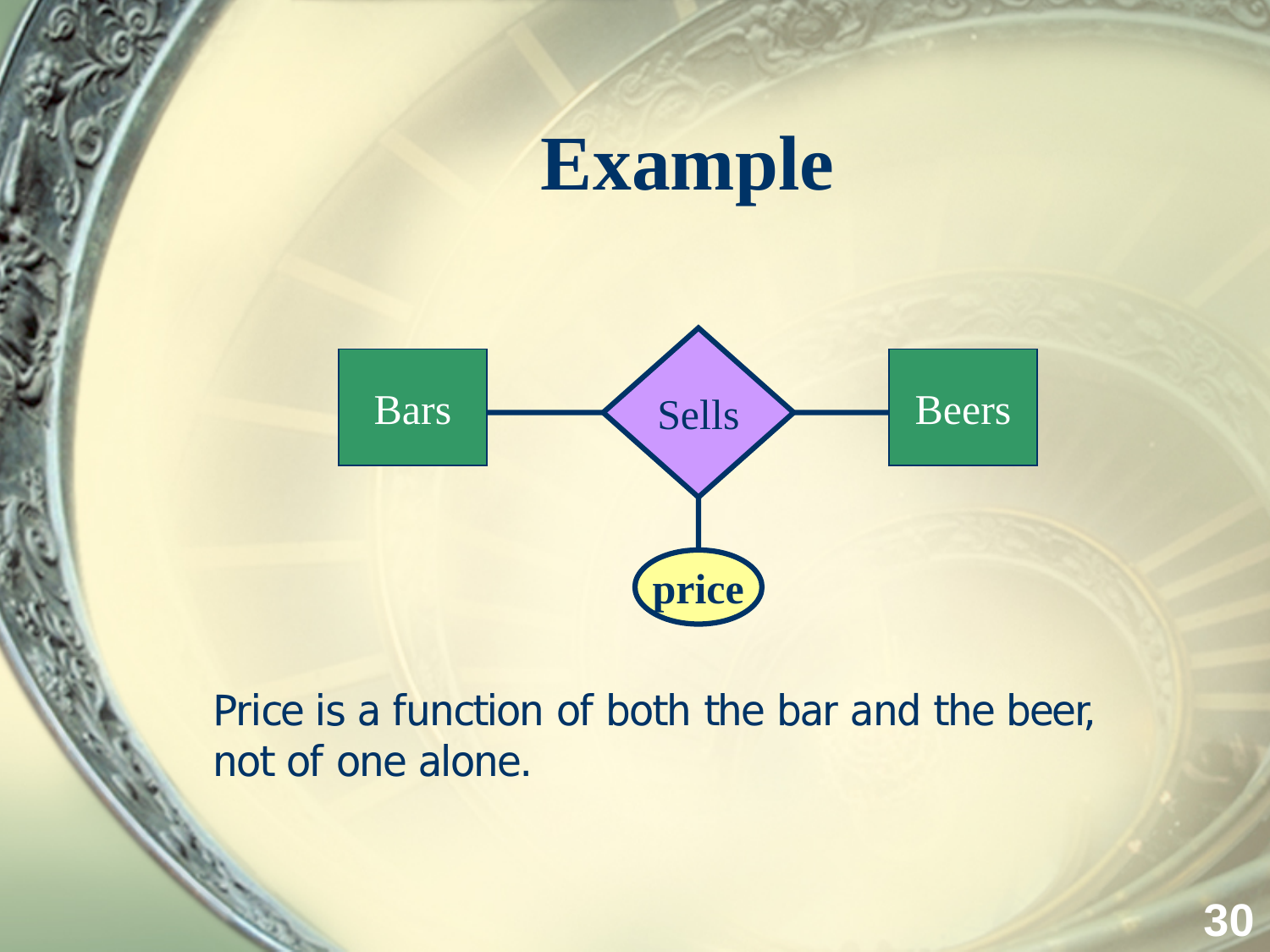

# Example
Sells
Bars
Beers

price
Price is a function of both the bar and the beer,
not of one alone.
30